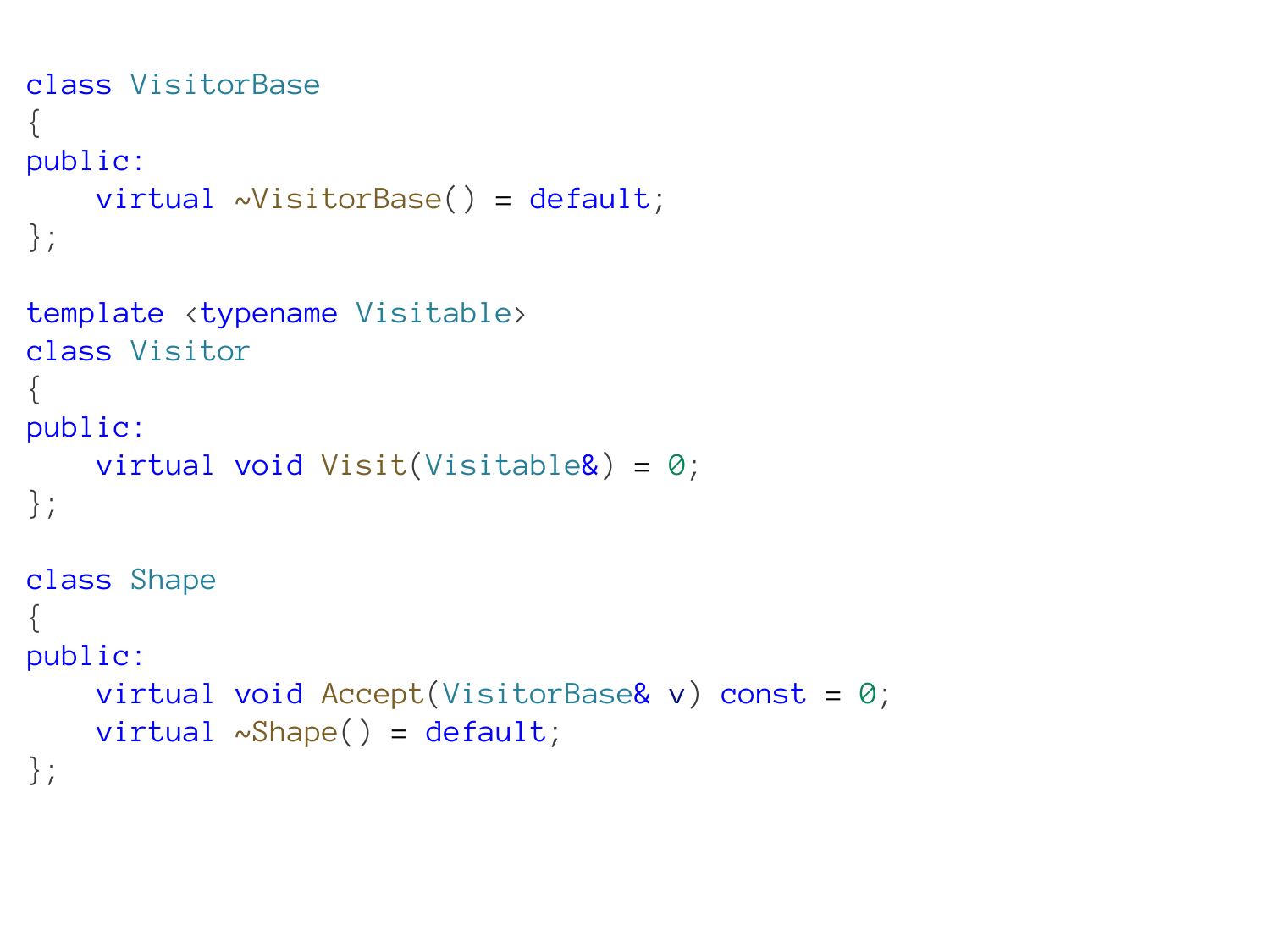

class VisitorBase
{
public:
    virtual ~VisitorBase() = default;
};
template <typename Visitable>
class Visitor
{
public:
    virtual void Visit(Visitable&) = 0;
};
class Shape
{
public:
    virtual void Accept(VisitorBase& v) const = 0;
    virtual ~Shape() = default;
};